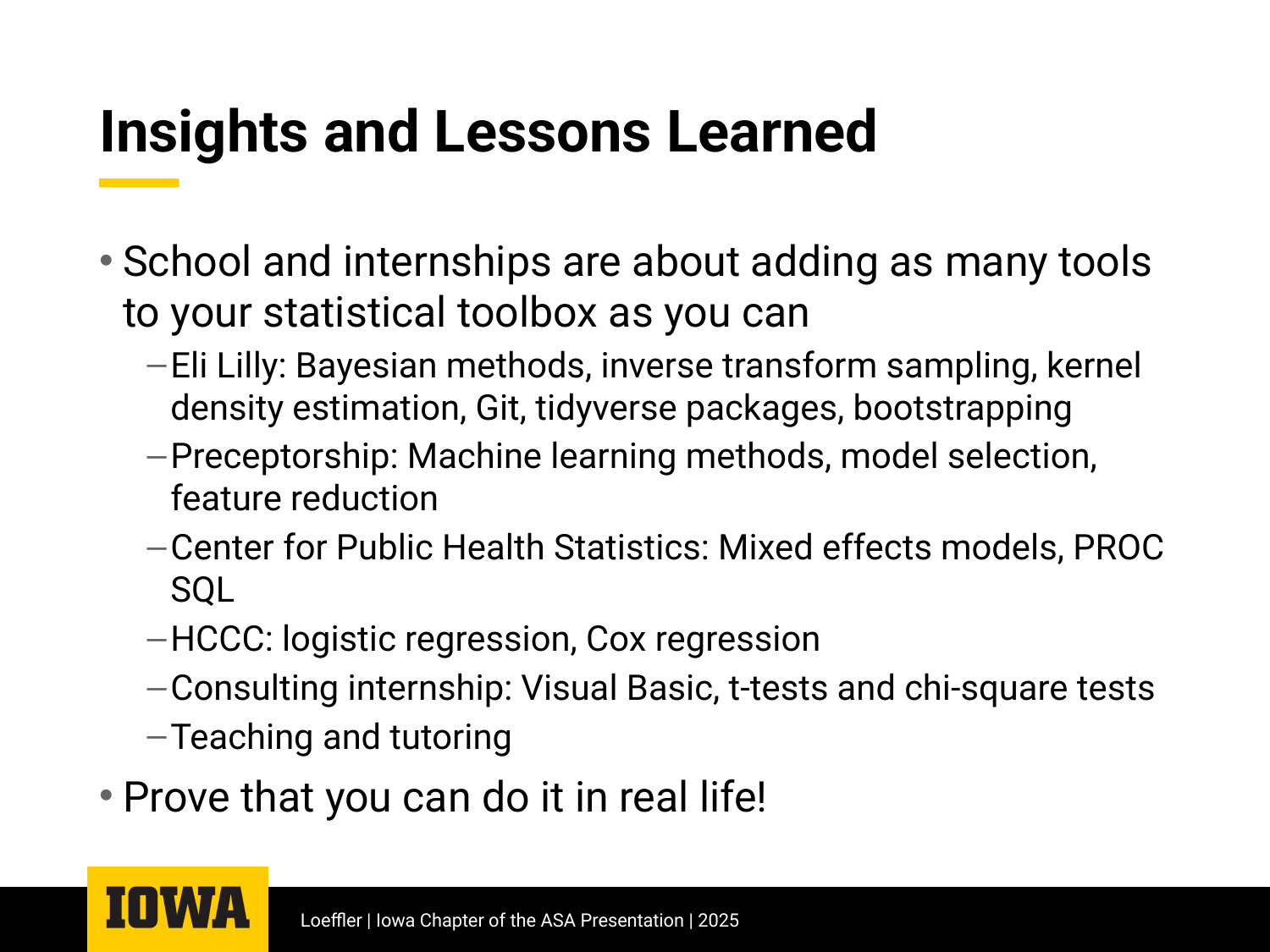

# Insights and Lessons Learned
School and internships are about adding as many tools to your statistical toolbox as you can
Eli Lilly: Bayesian methods, inverse transform sampling, kernel density estimation, Git, tidyverse packages, bootstrapping
Preceptorship: Machine learning methods, model selection, feature reduction
Center for Public Health Statistics: Mixed effects models, PROC SQL
HCCC: logistic regression, Cox regression
Consulting internship: Visual Basic, t-tests and chi-square tests
Teaching and tutoring
Prove that you can do it in real life!
Loeffler | Iowa Chapter of the ASA Presentation | 2025